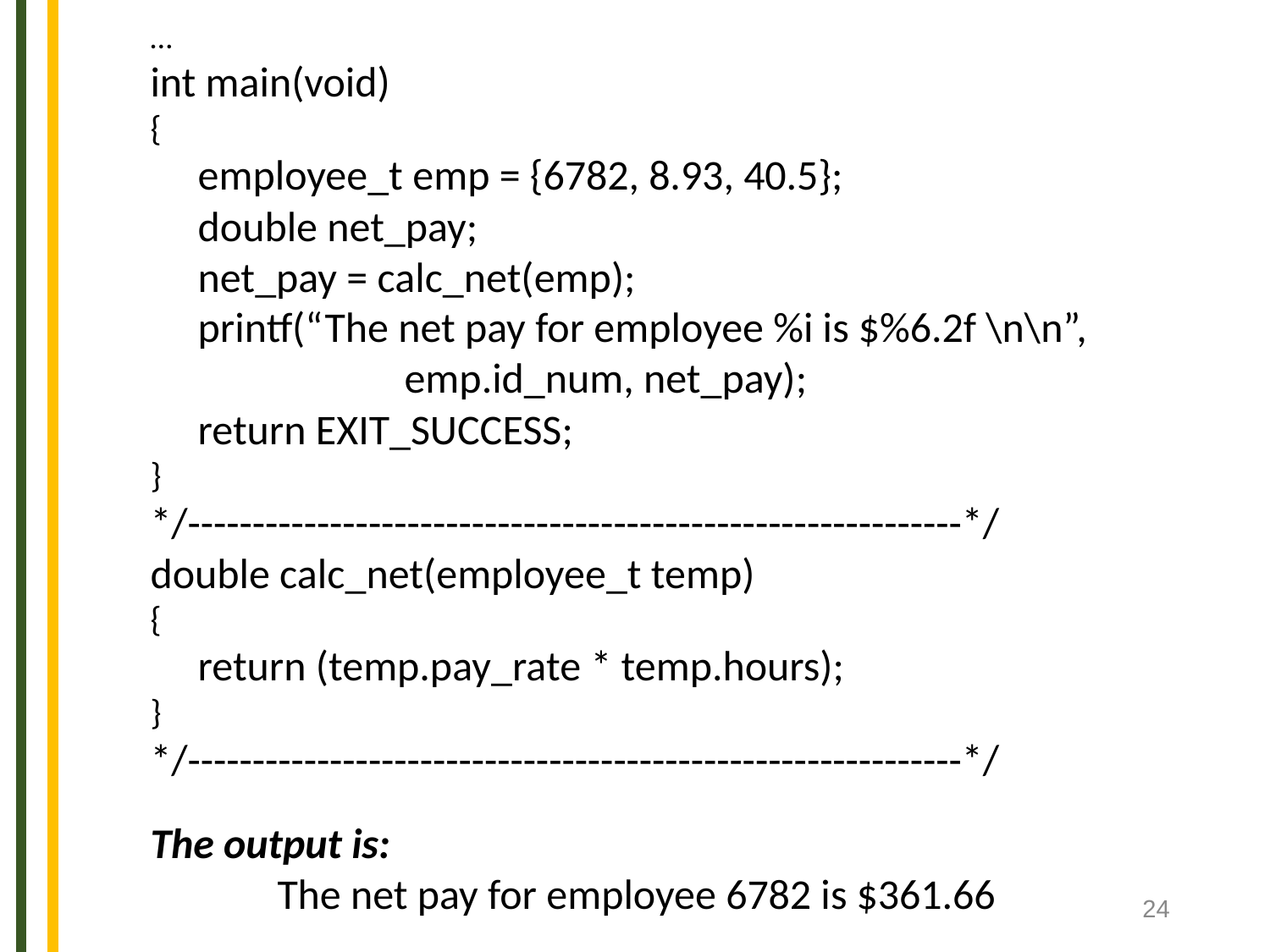

…
int main(void)
{
     employee_t emp = {6782, 8.93, 40.5};
     double net_pay;
     net_pay = calc_net(emp);
     printf(“The net pay for employee %i is $%6.2f \n\n”,
		emp.id_num, net_pay);
     return EXIT_SUCCESS;
}
*/------------------------------------------------------------*/
double calc_net(employee_t temp)
{
     return (temp.pay_rate * temp.hours);
}
*/------------------------------------------------------------*/

The output is:
	The net pay for employee 6782 is $361.66
24